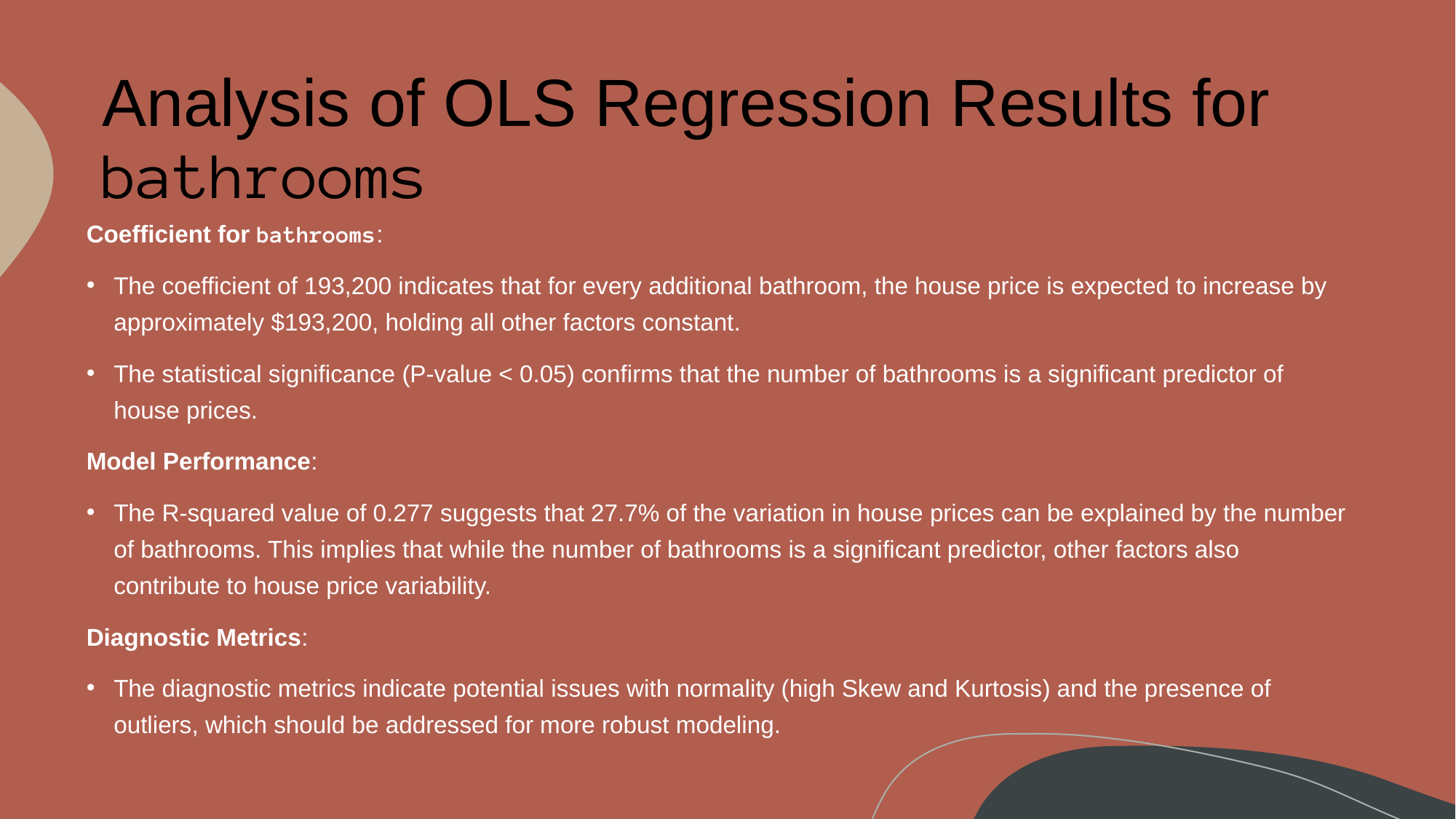

# Analysis of OLS Regression Results for bathrooms
Coefficient for bathrooms:
The coefficient of 193,200 indicates that for every additional bathroom, the house price is expected to increase by approximately $193,200, holding all other factors constant.
The statistical significance (P-value < 0.05) confirms that the number of bathrooms is a significant predictor of house prices.
Model Performance:
The R-squared value of 0.277 suggests that 27.7% of the variation in house prices can be explained by the number of bathrooms. This implies that while the number of bathrooms is a significant predictor, other factors also contribute to house price variability.
Diagnostic Metrics:
The diagnostic metrics indicate potential issues with normality (high Skew and Kurtosis) and the presence of outliers, which should be addressed for more robust modeling.